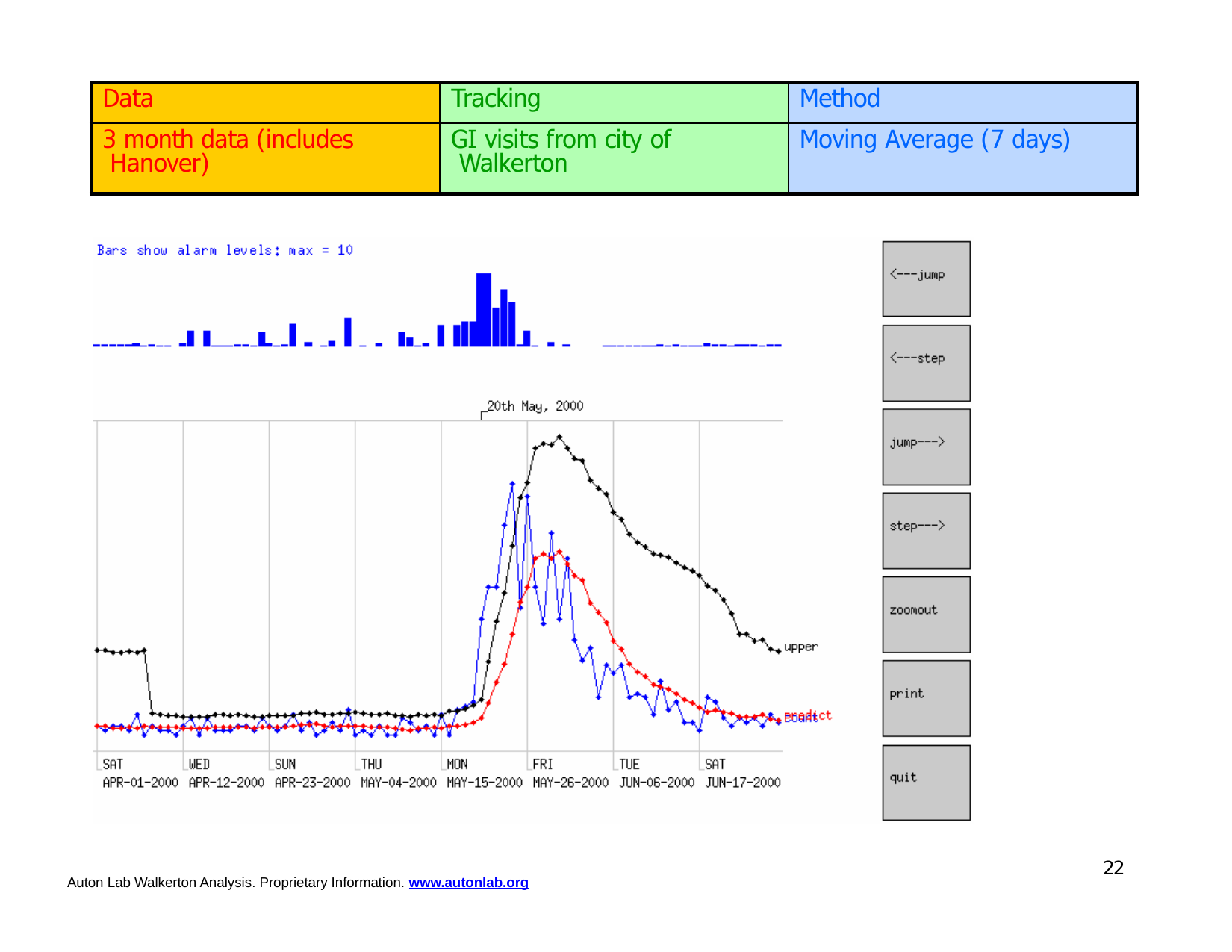

| Data | Tracking | Method |
| --- | --- | --- |
| 3 month data (includes Hanover) | GI visits from city of Walkerton | Moving Average (7 days) |

22
Auton Lab Walkerton Analysis. Proprietary Information. www.autonlab.org